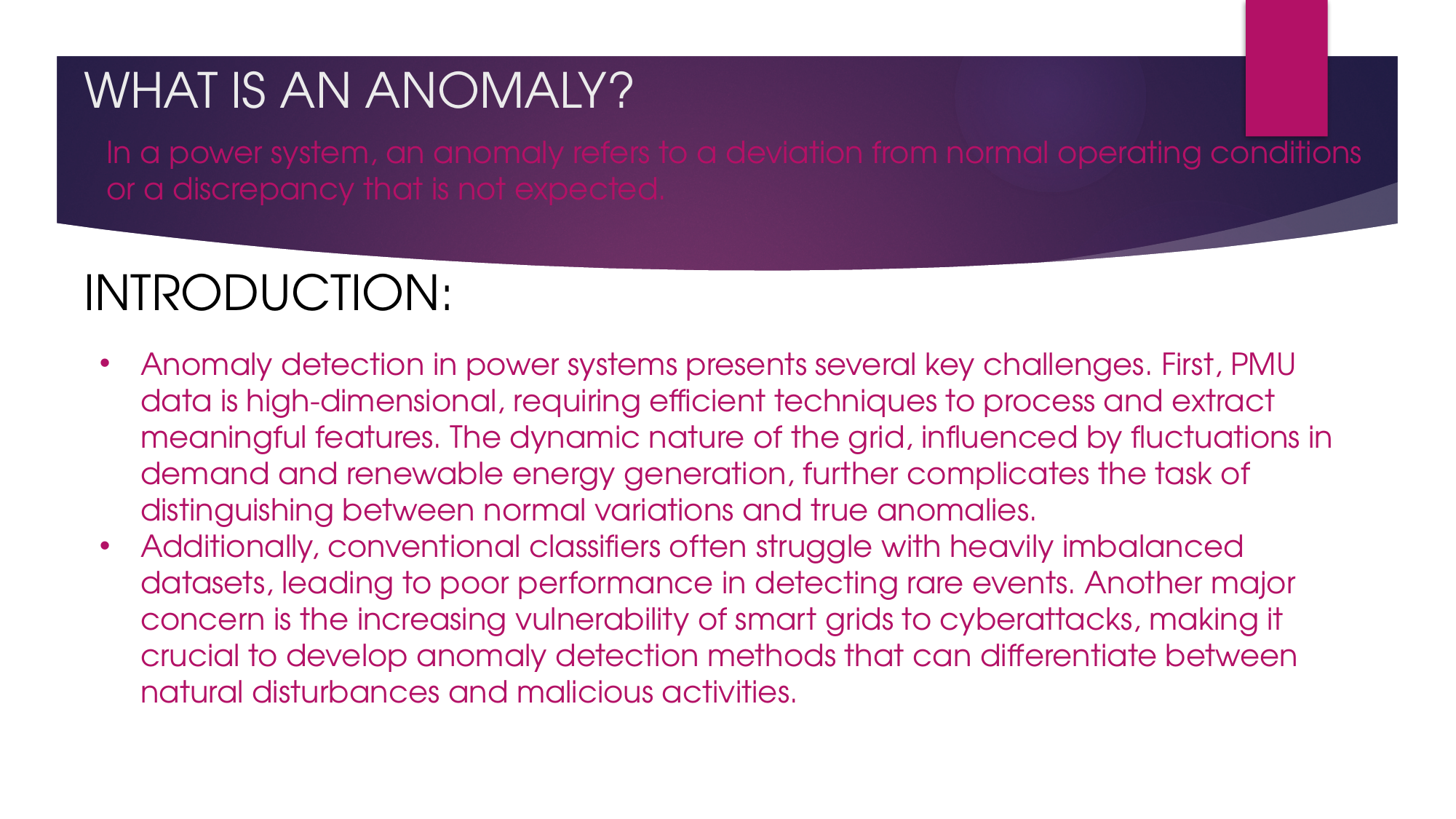

# WHAT IS AN ANOMALY?
In a power system, an anomaly refers to a deviation from normal operating conditions or a discrepancy that is not expected.
INTRODUCTION:

Anomaly detection in power systems presents several key challenges. First, PMU data is high-dimensional, requiring efficient techniques to process and extract meaningful features. The dynamic nature of the grid, influenced by fluctuations in demand and renewable energy generation, further complicates the task of distinguishing between normal variations and true anomalies.
Additionally, conventional classifiers often struggle with heavily imbalanced datasets, leading to poor performance in detecting rare events. Another major concern is the increasing vulnerability of smart grids to cyberattacks, making it crucial to develop anomaly detection methods that can differentiate between natural disturbances and malicious activities.